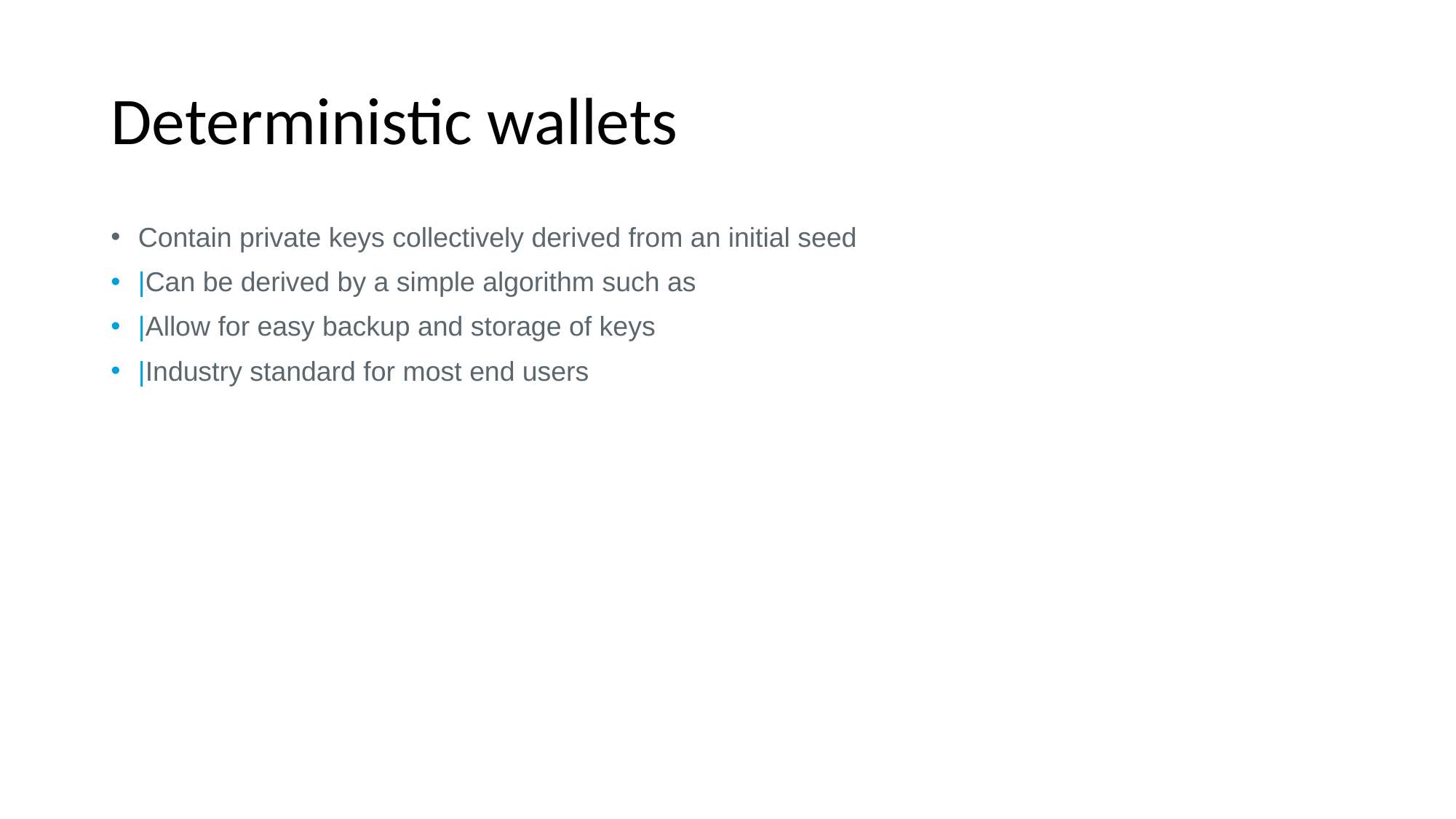

# Deterministic wallets
Contain private keys collectively derived from an initial seed
|Can be derived by a simple algorithm such as
|Allow for easy backup and storage of keys
|Industry standard for most end users